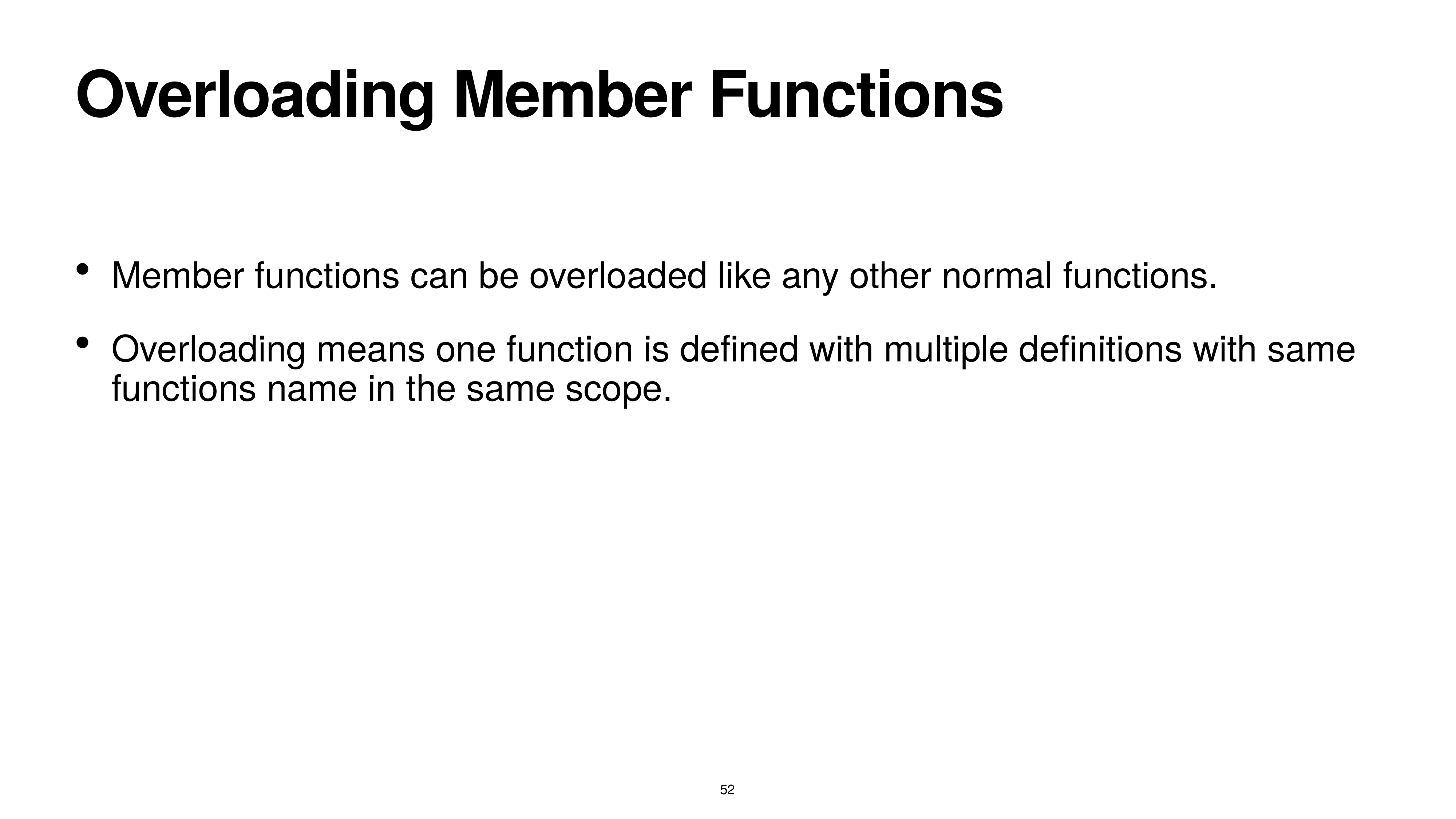

# Overloading Member Functions

Member functions can be overloaded like any other normal functions.
Overloading means one function is defined with multiple definitions with same functions name in the same scope.
52